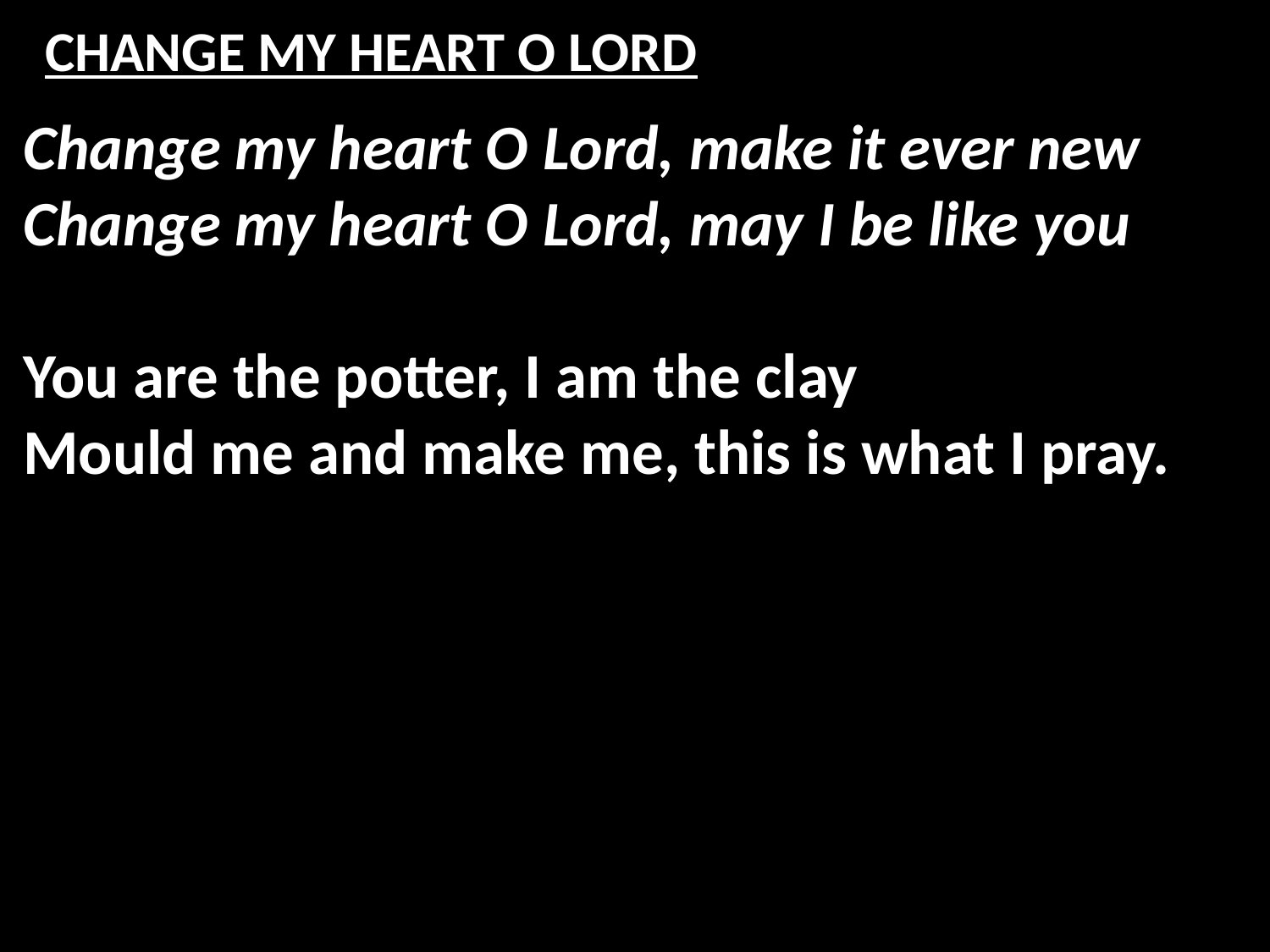

# CHANGE MY HEART O LORD
Change my heart O Lord, make it ever new
Change my heart O Lord, may I be like you

You are the potter, I am the clay
Mould me and make me, this is what I pray.